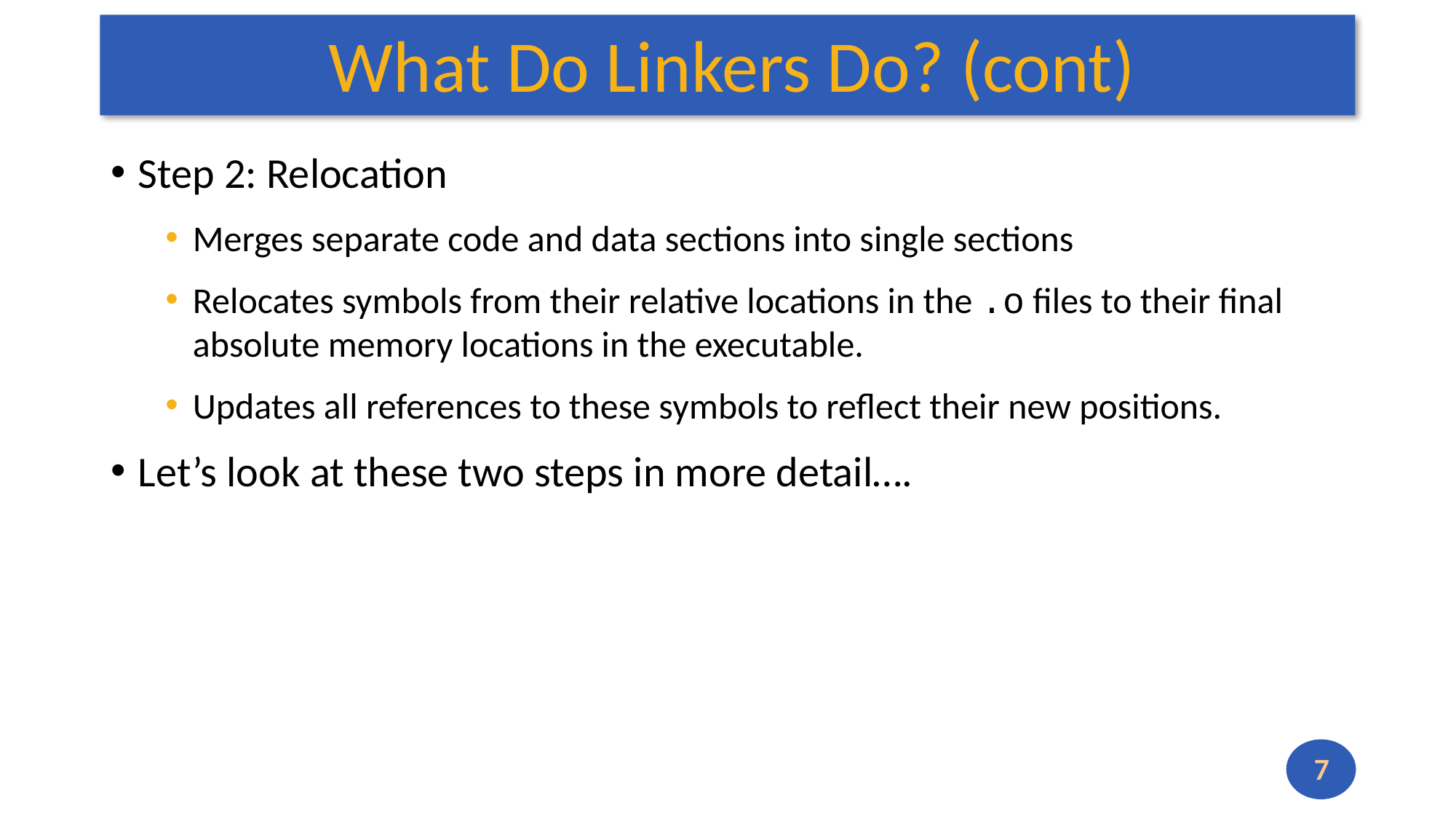

# What Do Linkers Do? (cont)
Step 2: Relocation
Merges separate code and data sections into single sections
Relocates symbols from their relative locations in the .o files to their final absolute memory locations in the executable.
Updates all references to these symbols to reflect their new positions.
Let’s look at these two steps in more detail….

7